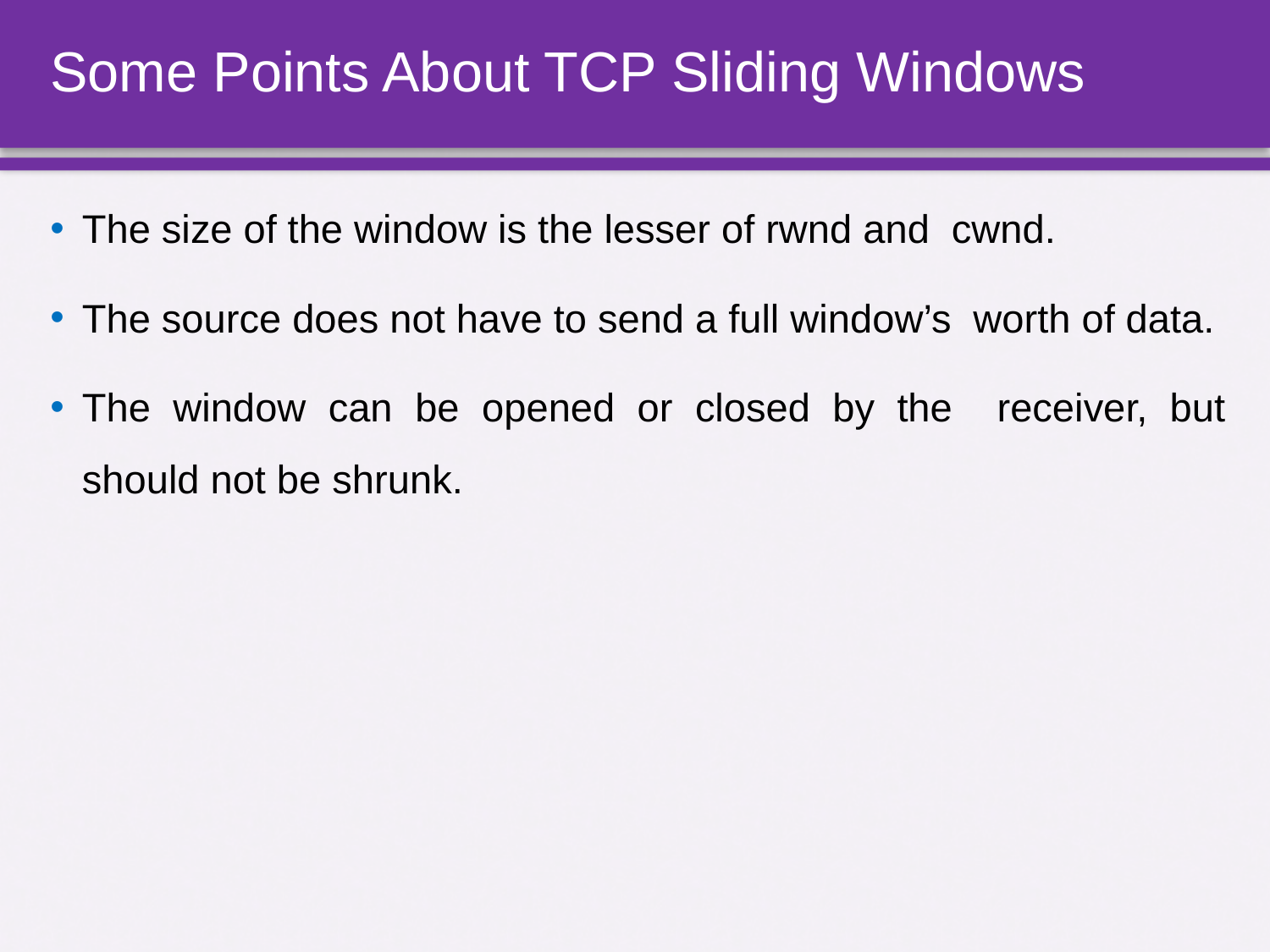

# Some Points About TCP Sliding Windows
The size of the window is the lesser of rwnd and  cwnd.
The source does not have to send a full window’s  worth of data.
The window can be opened or closed by the  receiver, but should not be shrunk.